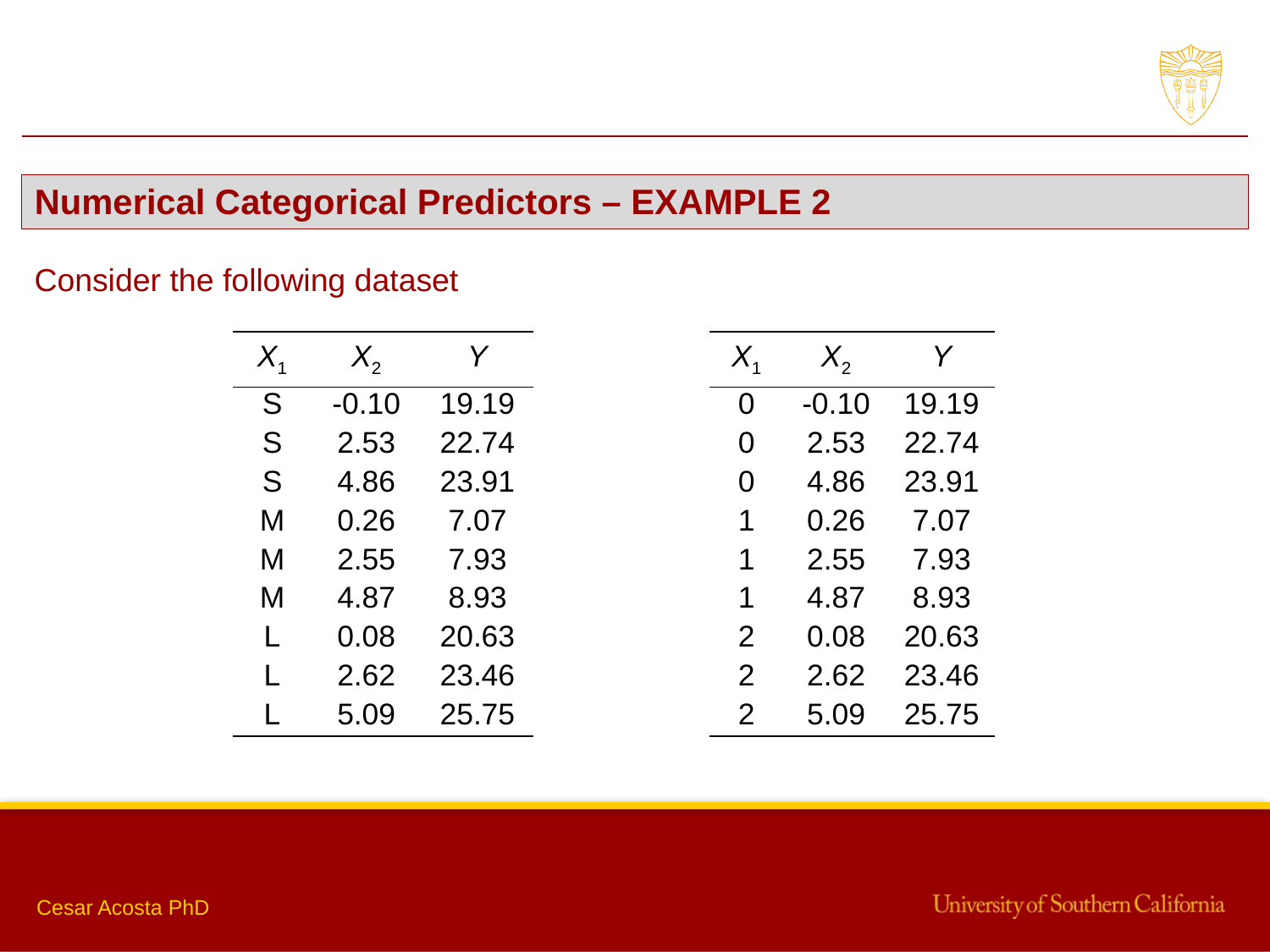

Numerical Categorical Predictors – EXAMPLE 2
Consider the following dataset

| X1 | X2 | Y |
| --- | --- | --- |
| 0 | -0.10 | 19.19 |
| 0 | 2.53 | 22.74 |
| 0 | 4.86 | 23.91 |
| 1 | 0.26 | 7.07 |
| 1 | 2.55 | 7.93 |
| 1 | 4.87 | 8.93 |
| 2 | 0.08 | 20.63 |
| 2 | 2.62 | 23.46 |
| 2 | 5.09 | 25.75 |
| X1 | X2 | Y |
| --- | --- | --- |
| S | -0.10 | 19.19 |
| S | 2.53 | 22.74 |
| S | 4.86 | 23.91 |
| M | 0.26 | 7.07 |
| M | 2.55 | 7.93 |
| M | 4.87 | 8.93 |
| L | 0.08 | 20.63 |
| L | 2.62 | 23.46 |
| L | 5.09 | 25.75 |